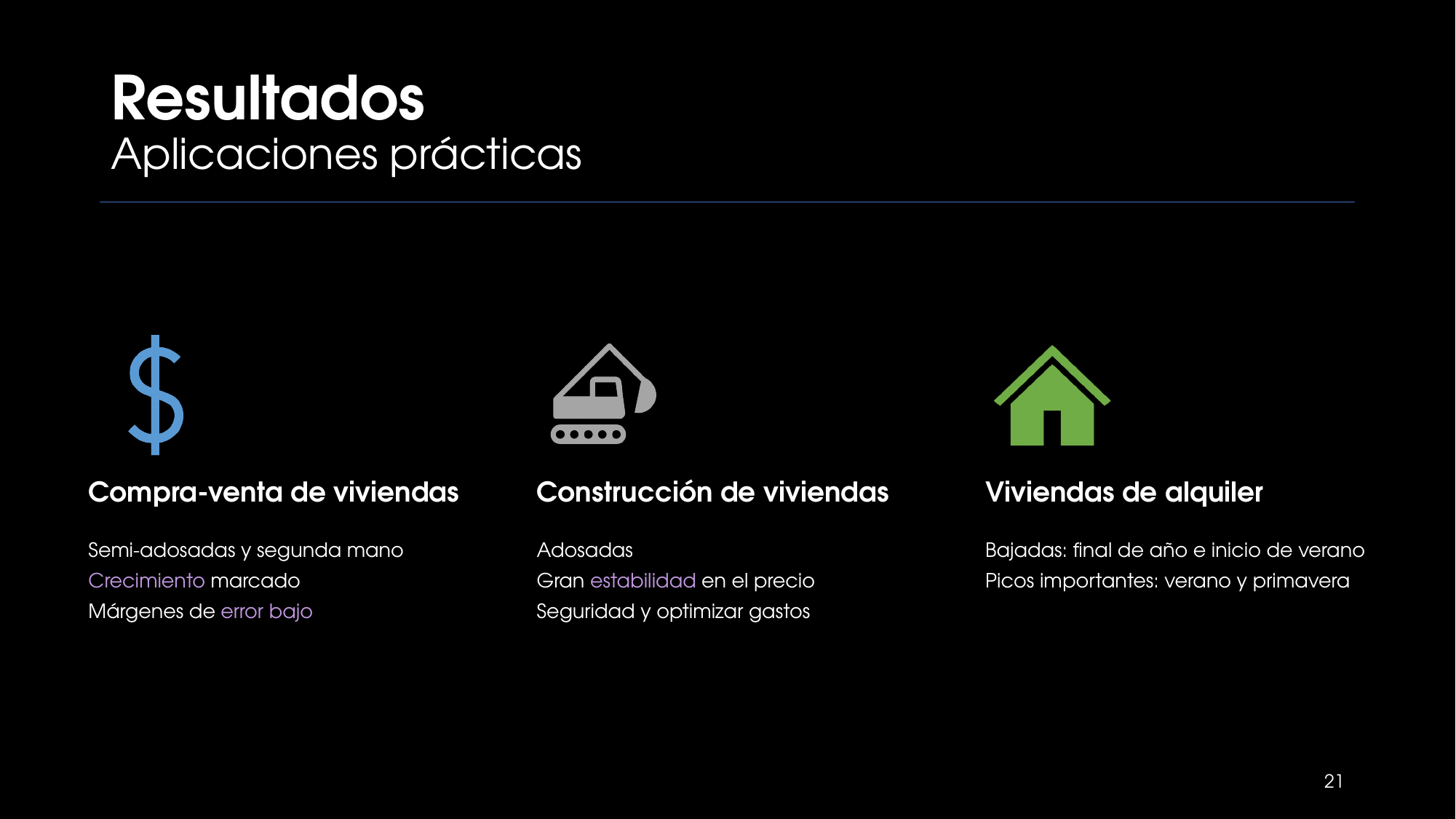

# Resultados Aplicaciones prácticas
Compra-venta de viviendas
Semi-adosadas y segunda mano
Crecimiento marcado
Márgenes de error bajo
Construcción de viviendas
Adosadas
Gran estabilidad en el precio
Seguridad y optimizar gastos
Viviendas de alquiler
Bajadas: final de año e inicio de verano
Picos importantes: verano y primavera
21